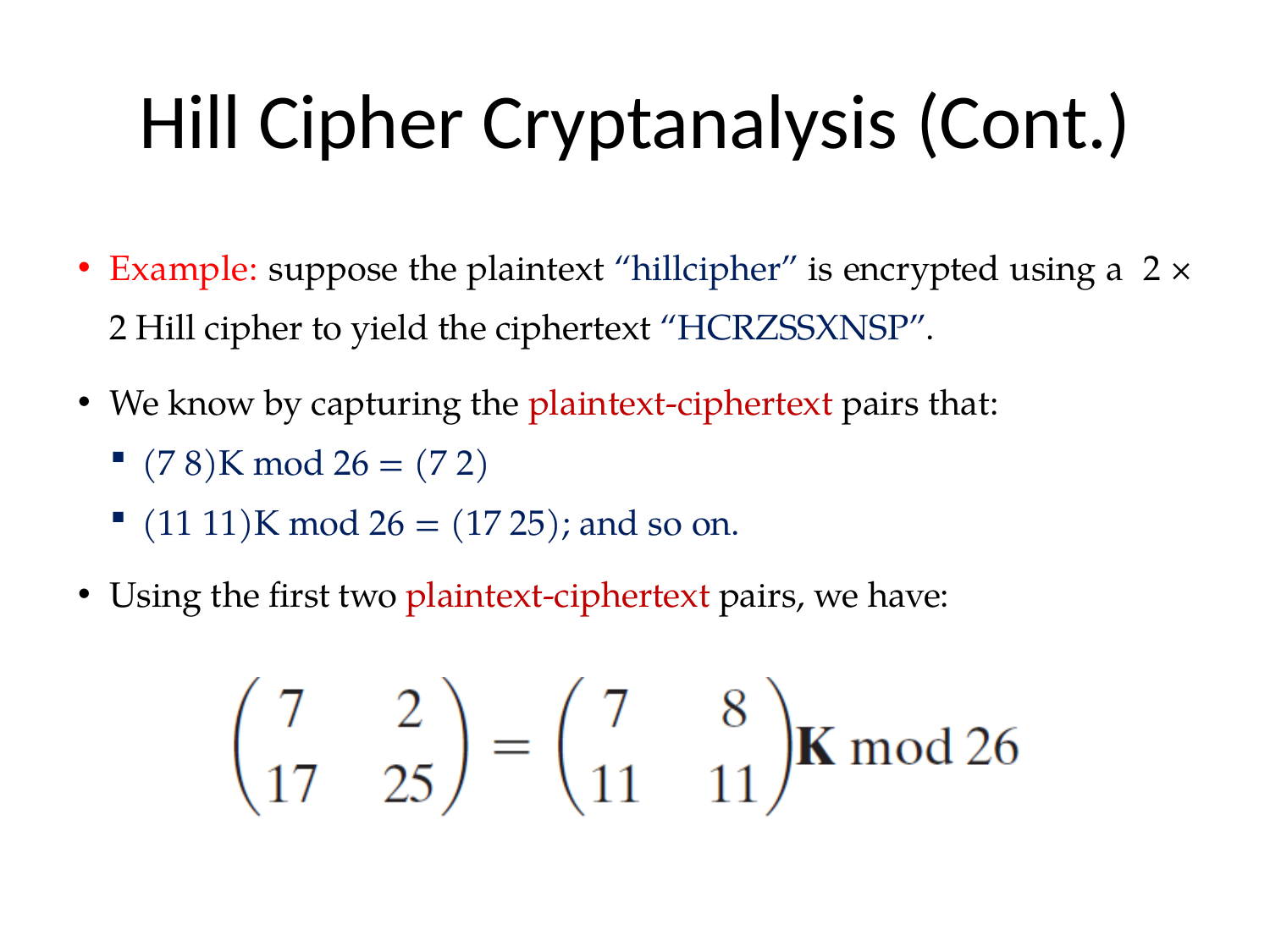

# Hill Cipher Cryptanalysis (Cont.)
Example: suppose the plaintext “hillcipher” is encrypted using a  2 × 2 Hill cipher to yield the ciphertext “HCRZSSXNSP”.
We know by capturing the plaintext-ciphertext pairs that:
(7 8)K mod 26 = (7 2)
(11 11)K mod 26 = (17 25); and so on.
Using the first two plaintext-ciphertext pairs, we have: